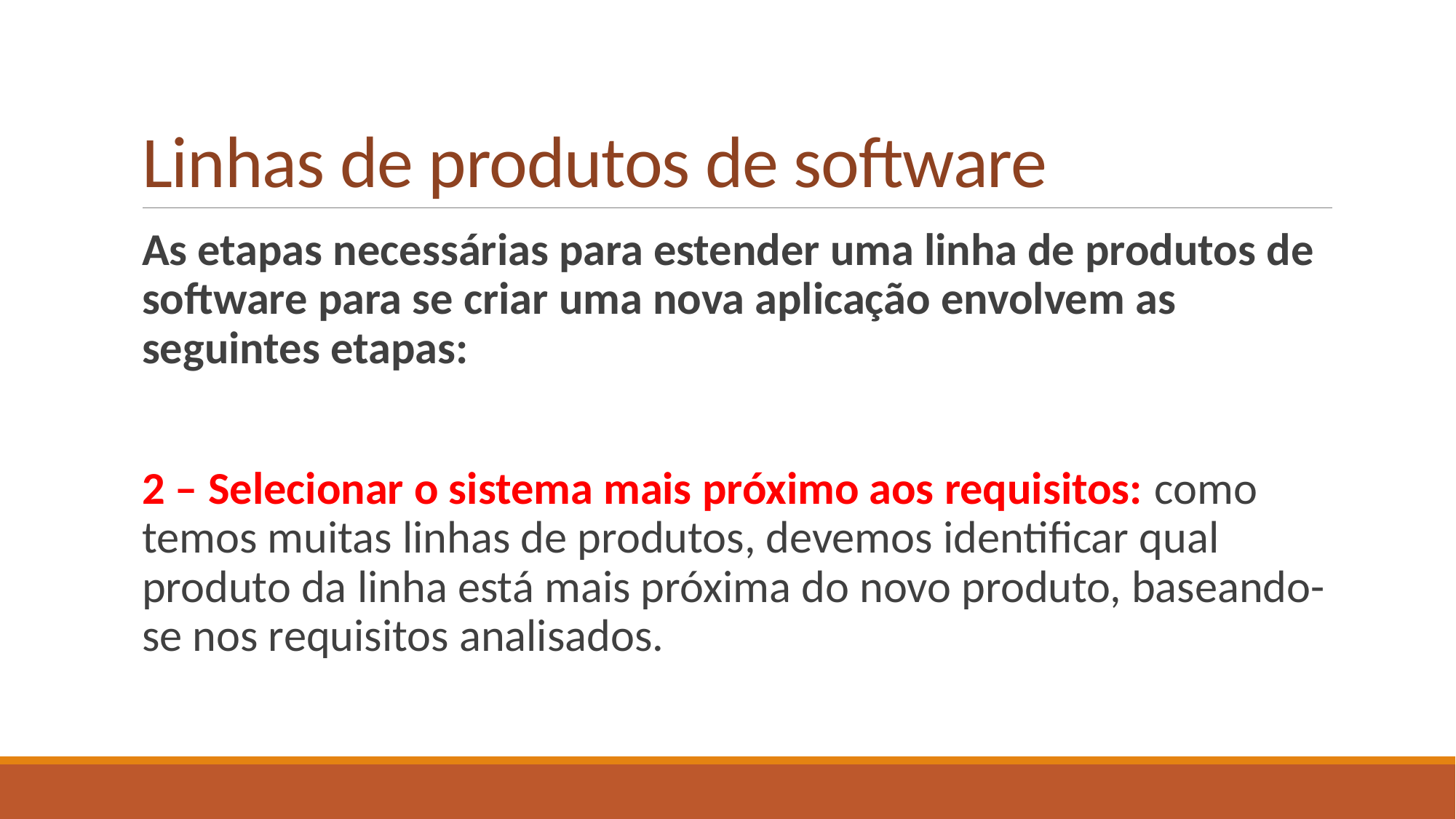

# Linhas de produtos de software
As etapas necessárias para estender uma linha de produtos de software para se criar uma nova aplicação envolvem as seguintes etapas:

2 – Selecionar o sistema mais próximo aos requisitos: como temos muitas linhas de produtos, devemos identificar qual produto da linha está mais próxima do novo produto, baseando-se nos requisitos analisados.